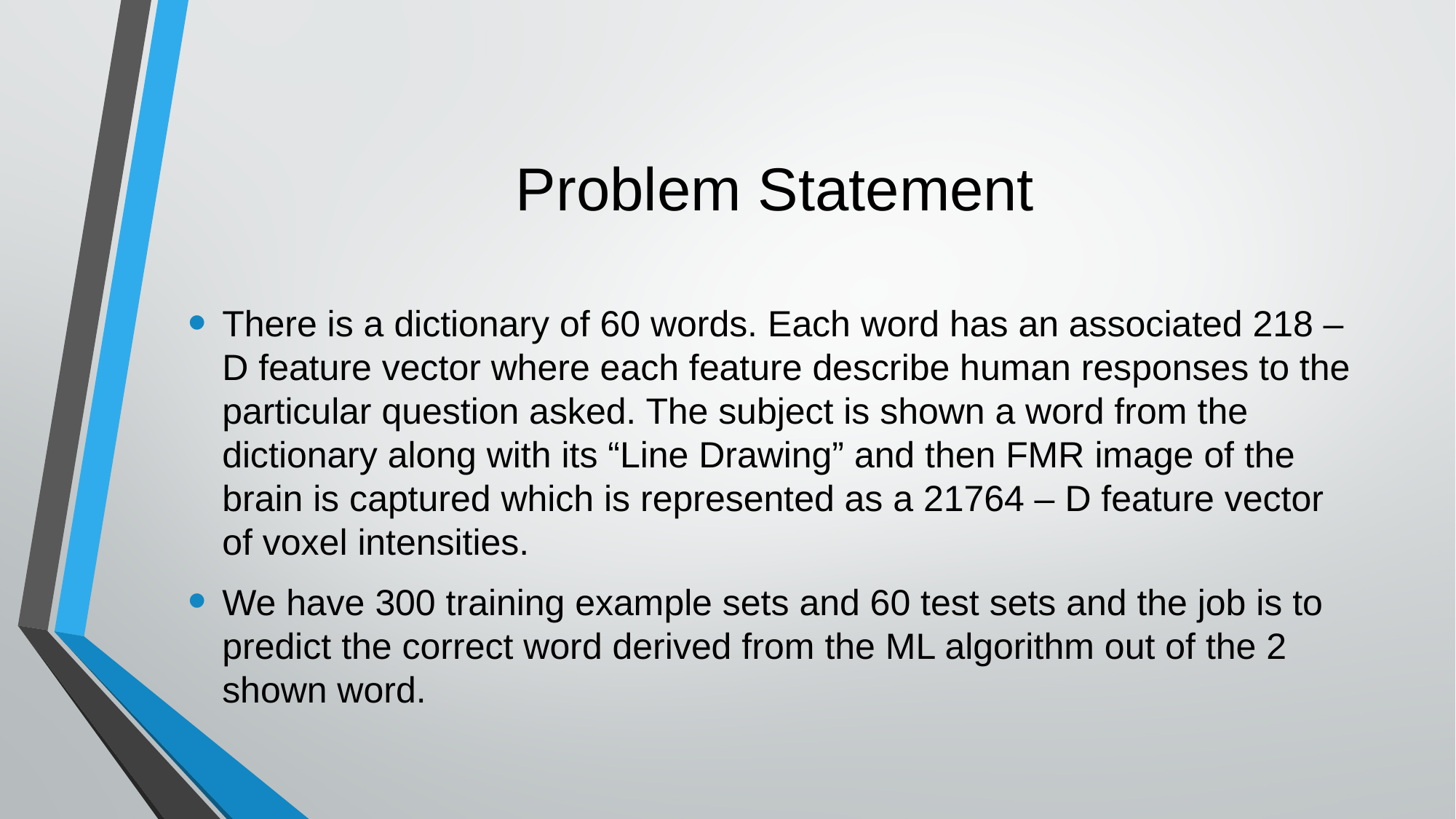

# Problem Statement
There is a dictionary of 60 words. Each word has an associated 218 – D feature vector where each feature describe human responses to the particular question asked. The subject is shown a word from the dictionary along with its “Line Drawing” and then FMR image of the brain is captured which is represented as a 21764 – D feature vector of voxel intensities.
We have 300 training example sets and 60 test sets and the job is to predict the correct word derived from the ML algorithm out of the 2 shown word.